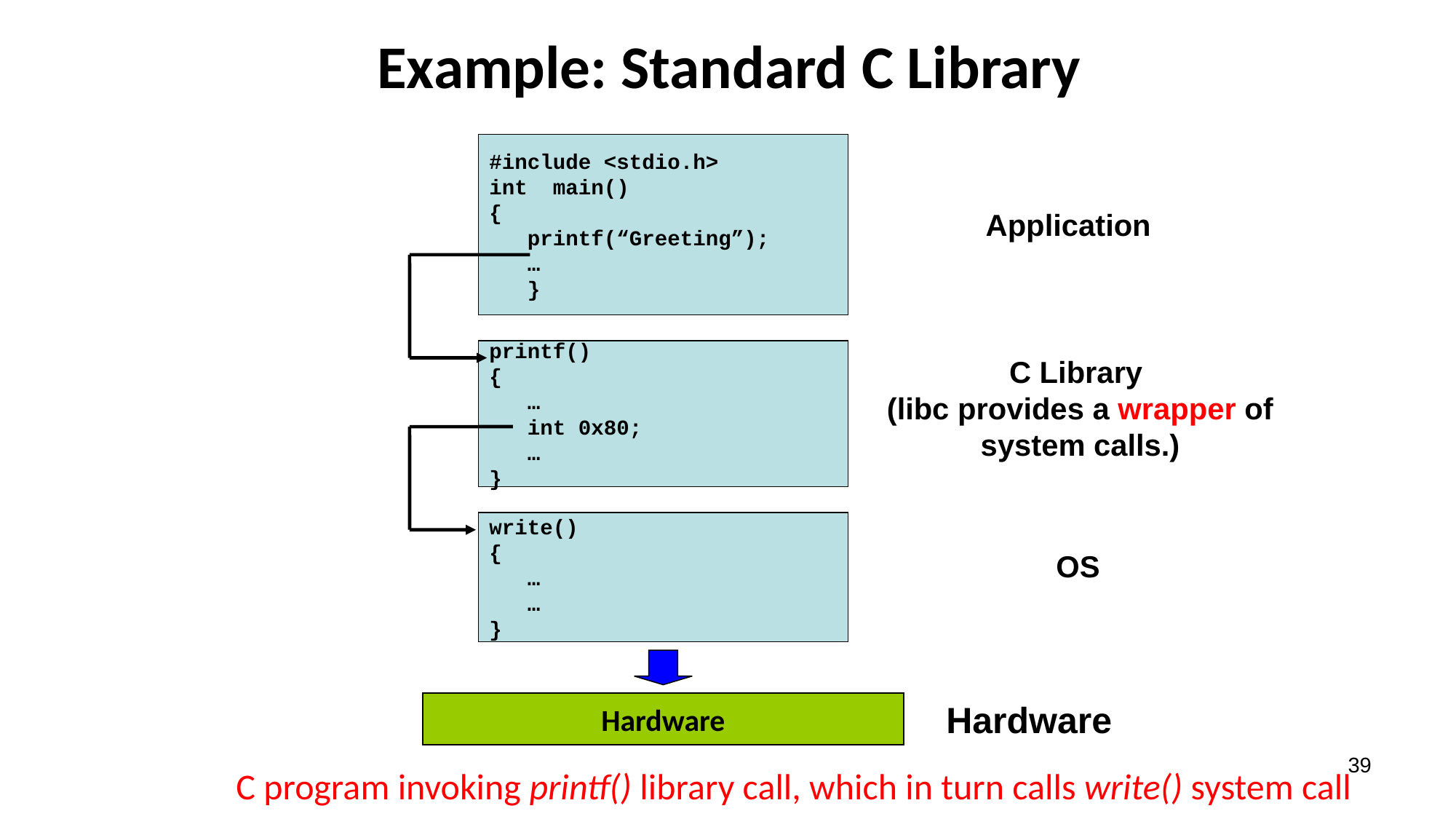

# Example: Standard C Library
#include <stdio.h>
int  main()
{
   printf(“Greeting”);
   …
   }
Application

printf()
{
   …
   int 0x80;
   …
}
C Library
(libc provides a wrapper of system calls.)

write()
{
   …
   …
}
OS

Hardware
Hardware
39
C program invoking printf() library call, which in turn calls write() system call